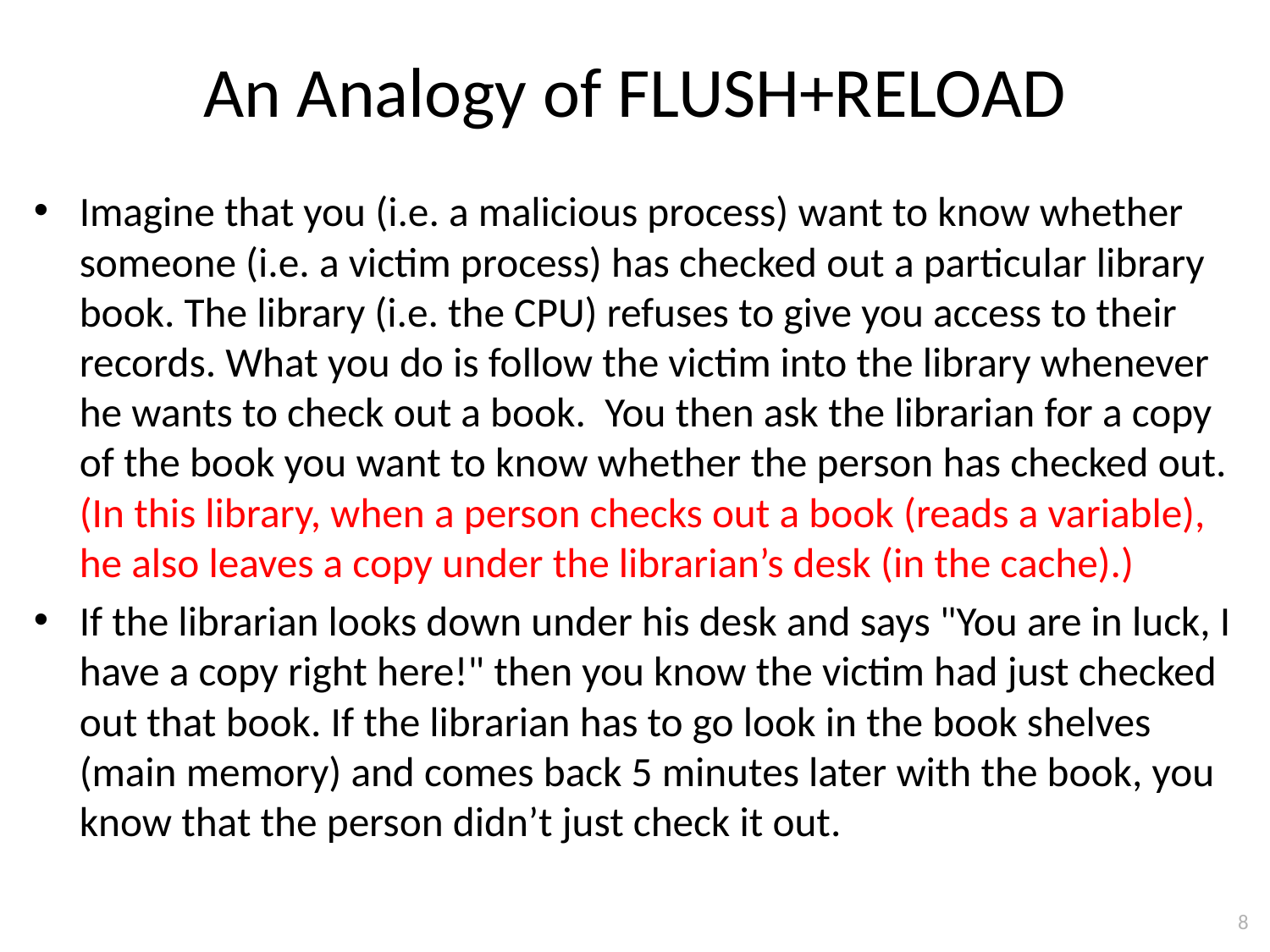

# An Analogy of FLUSH+RELOAD
Imagine that you (i.e. a malicious process) want to know whether someone (i.e. a victim process) has checked out a particular library book. The library (i.e. the CPU) refuses to give you access to their records. What you do is follow the victim into the library whenever he wants to check out a book.  You then ask the librarian for a copy of the book you want to know whether the person has checked out. (In this library, when a person checks out a book (reads a variable), he also leaves a copy under the librarian’s desk (in the cache).)
If the librarian looks down under his desk and says "You are in luck, I have a copy right here!" then you know the victim had just checked out that book. If the librarian has to go look in the book shelves (main memory) and comes back 5 minutes later with the book, you know that the person didn’t just check it out.
8